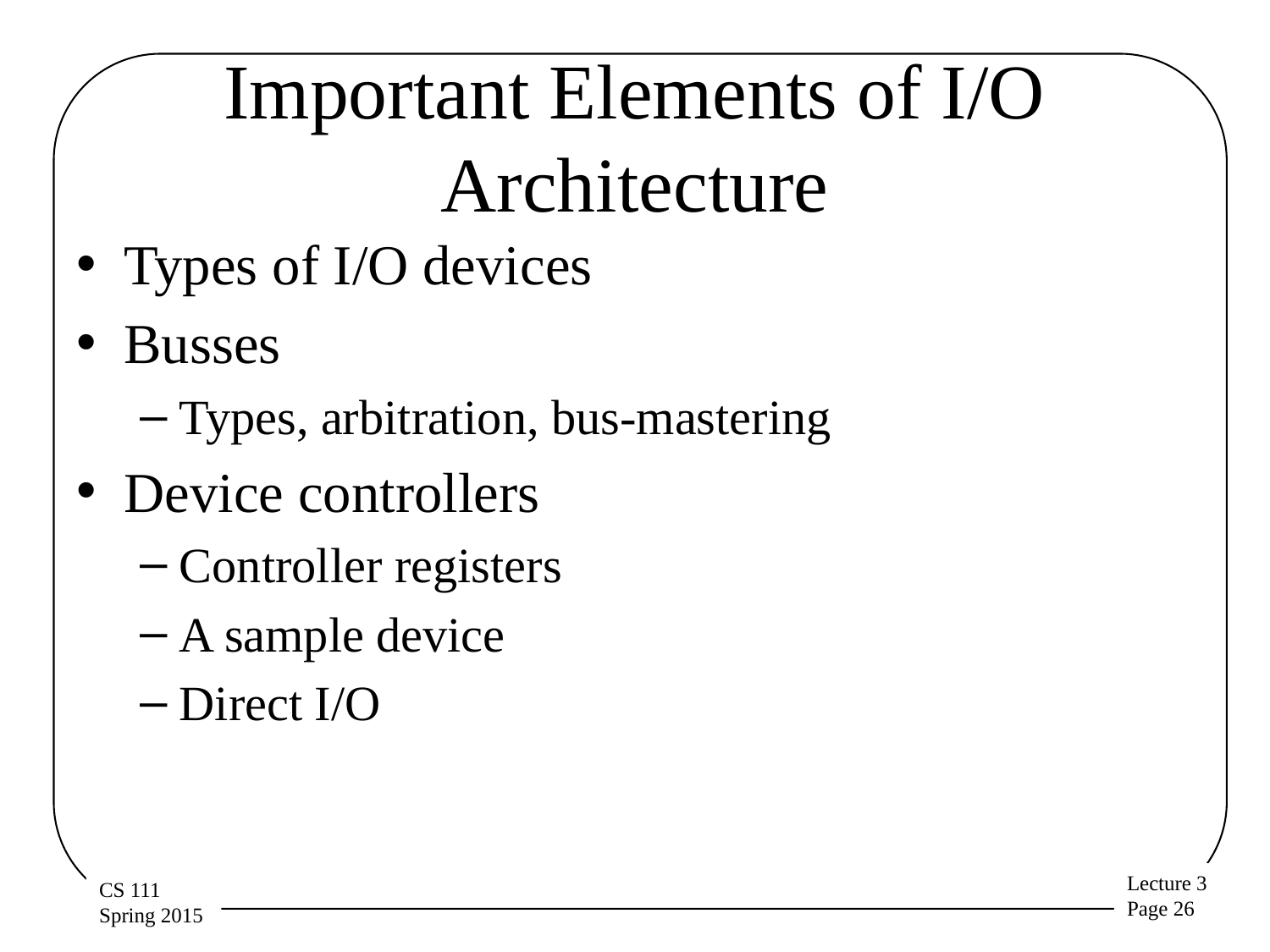

# Important Elements of I/O Architecture
Types of I/O devices
Busses
Types, arbitration, bus-mastering
Device controllers
Controller registers
A sample device
Direct I/O